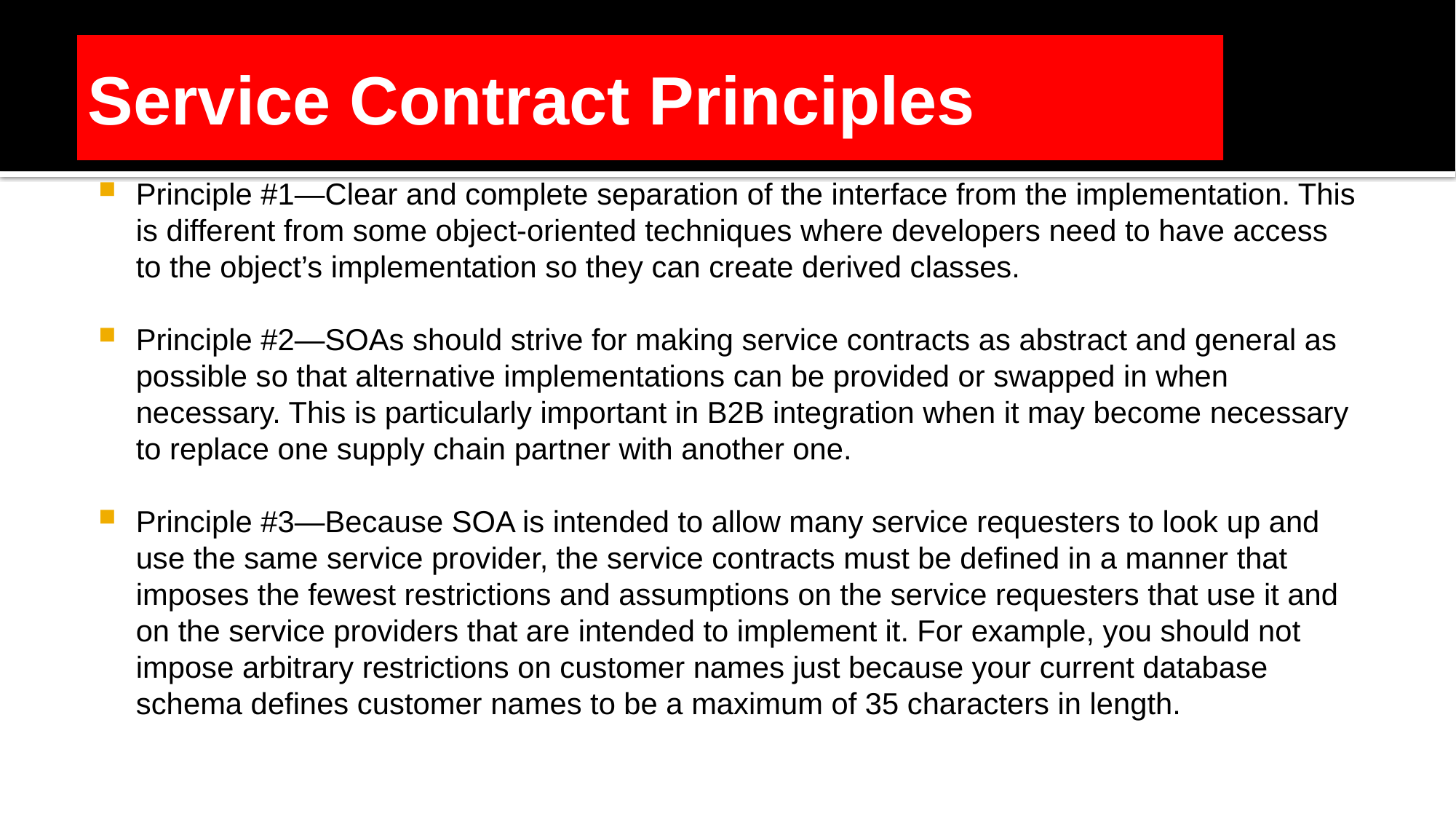

Service Contract Principles
Principle #1—Clear and complete separation of the interface from the implementation. This is different from some object-oriented techniques where developers need to have access to the object’s implementation so they can create derived classes.

Principle #2—SOAs should strive for making service contracts as abstract and general as possible so that alternative implementations can be provided or swapped in when necessary. This is particularly important in B2B integration when it may become necessary to replace one supply chain partner with another one.

Principle #3—Because SOA is intended to allow many service requesters to look up and use the same service provider, the service contracts must be defined in a manner that imposes the fewest restrictions and assumptions on the service requesters that use it and on the service providers that are intended to implement it. For example, you should not impose arbitrary restrictions on customer names just because your current database schema defines customer names to be a maximum of 35 characters in length.